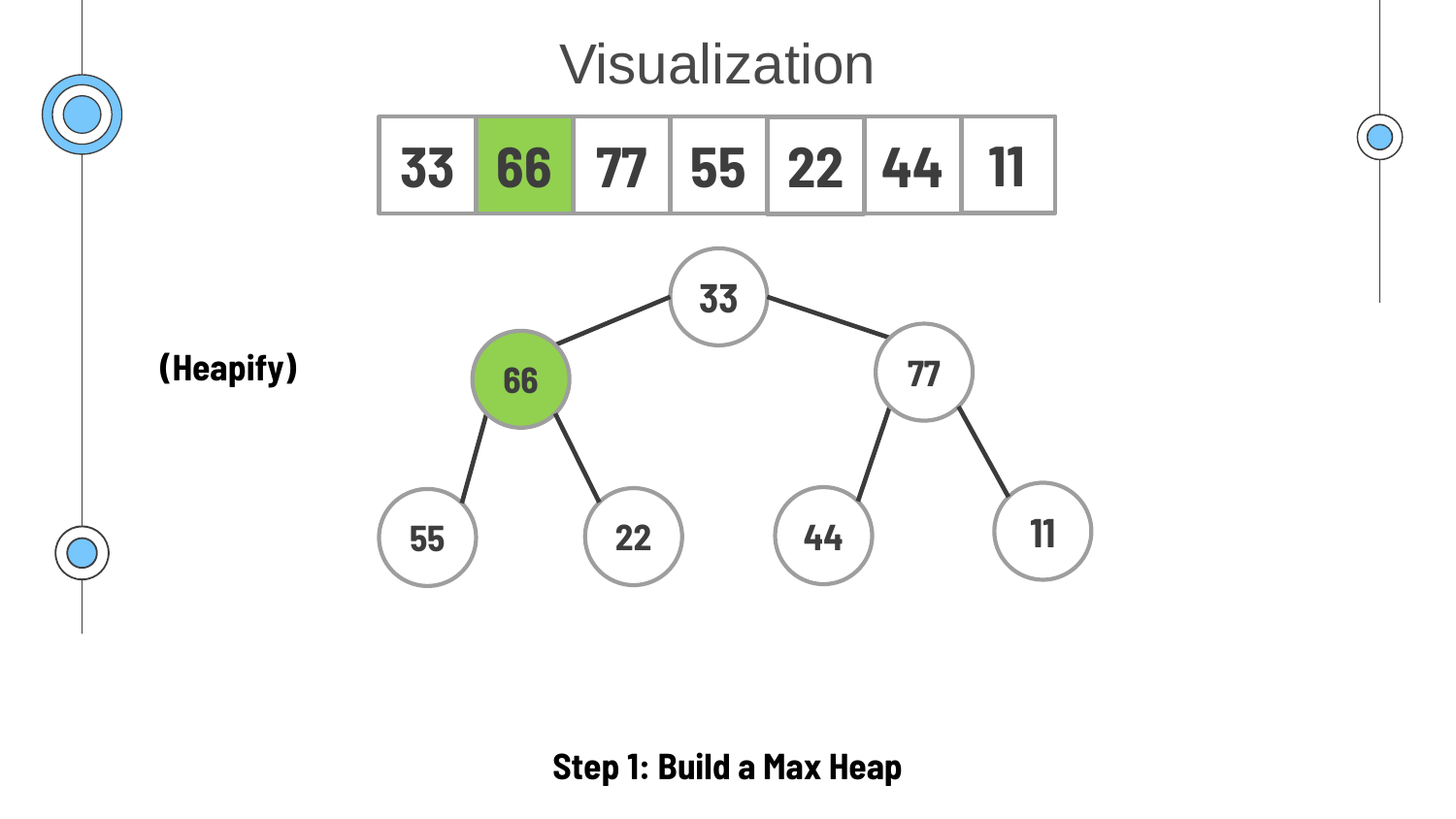

# Visualization
11
44
33
66
77
55
22
33
77
66
(Heapify)
11
44
22
55
Step 1: Build a Max Heap